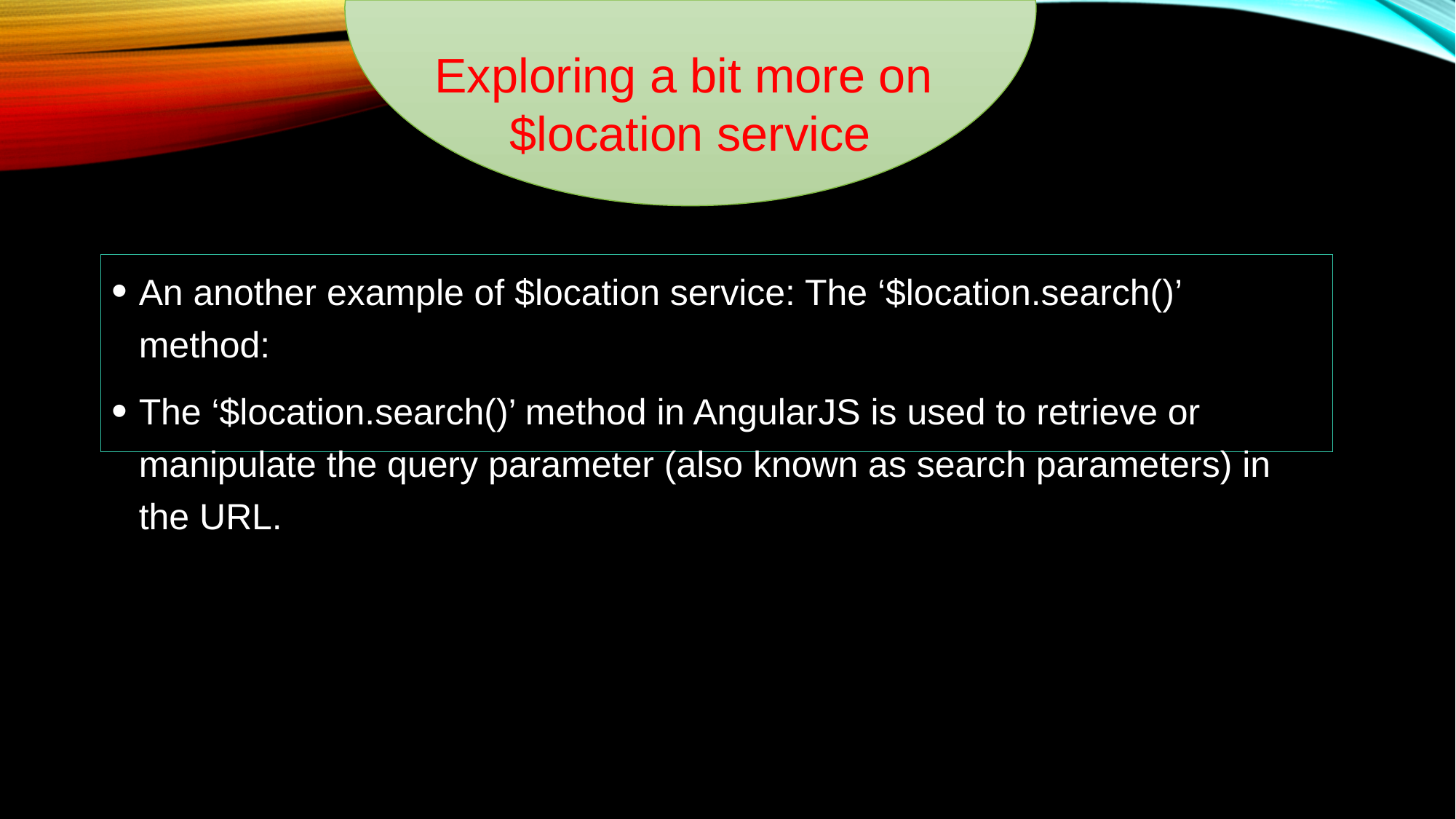

Exploring a bit more on
$location service
An another example of $location service: The ‘$location.search()’ method:
The ‘$location.search()’ method in AngularJS is used to retrieve or manipulate the query parameter (also known as search parameters) in the URL.